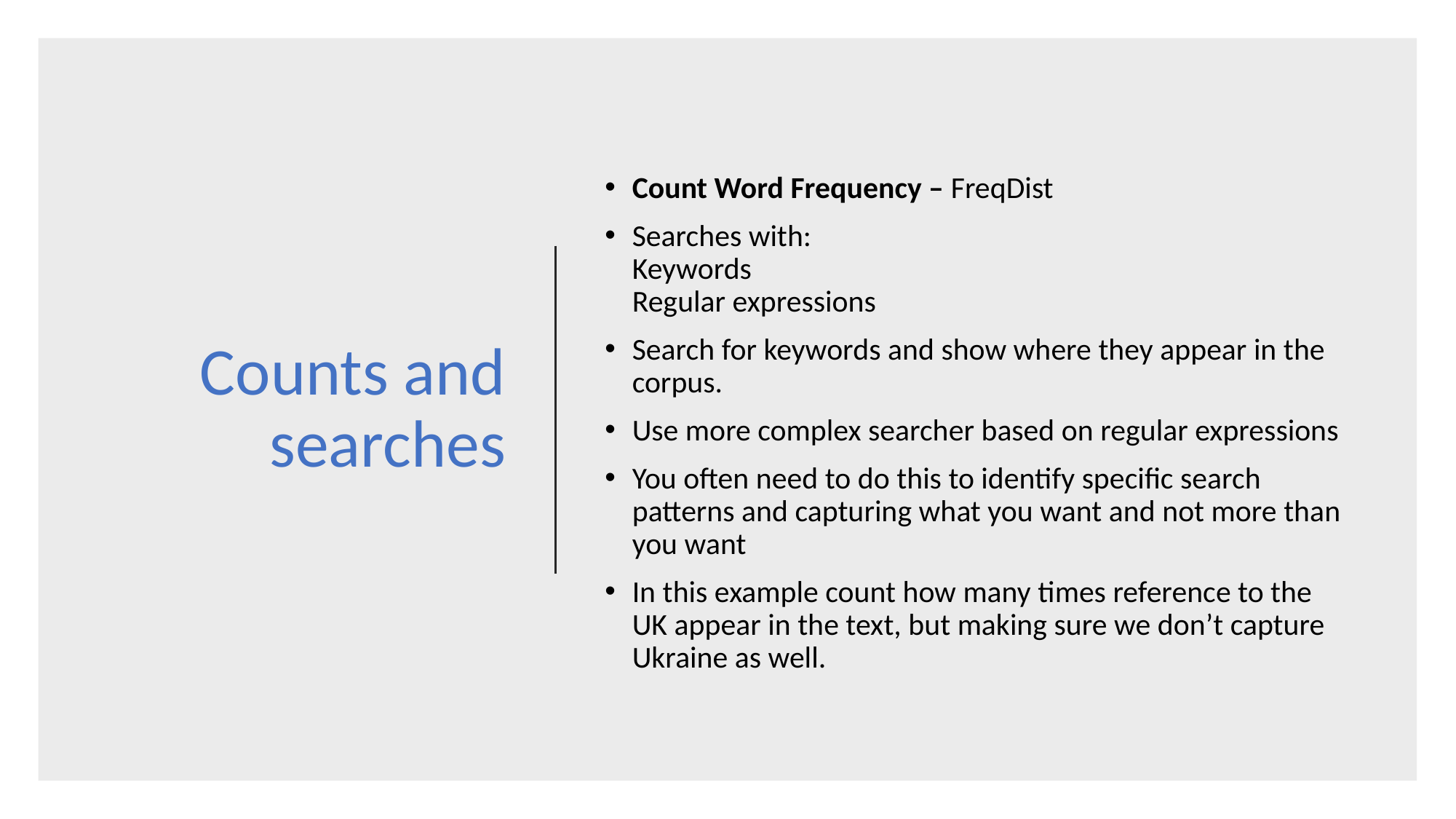

# Counts and searches

Count Word Frequency – FreqDist
Searches with:
Keywords
Regular expressions
Search for keywords and show where they appear in the corpus.
Use more complex searcher based on regular expressions
You often need to do this to identify specific search patterns and capturing what you want and not more than you want
In this example count how many times reference to the UK appear in the text, but making sure we don’t capture Ukraine as well.